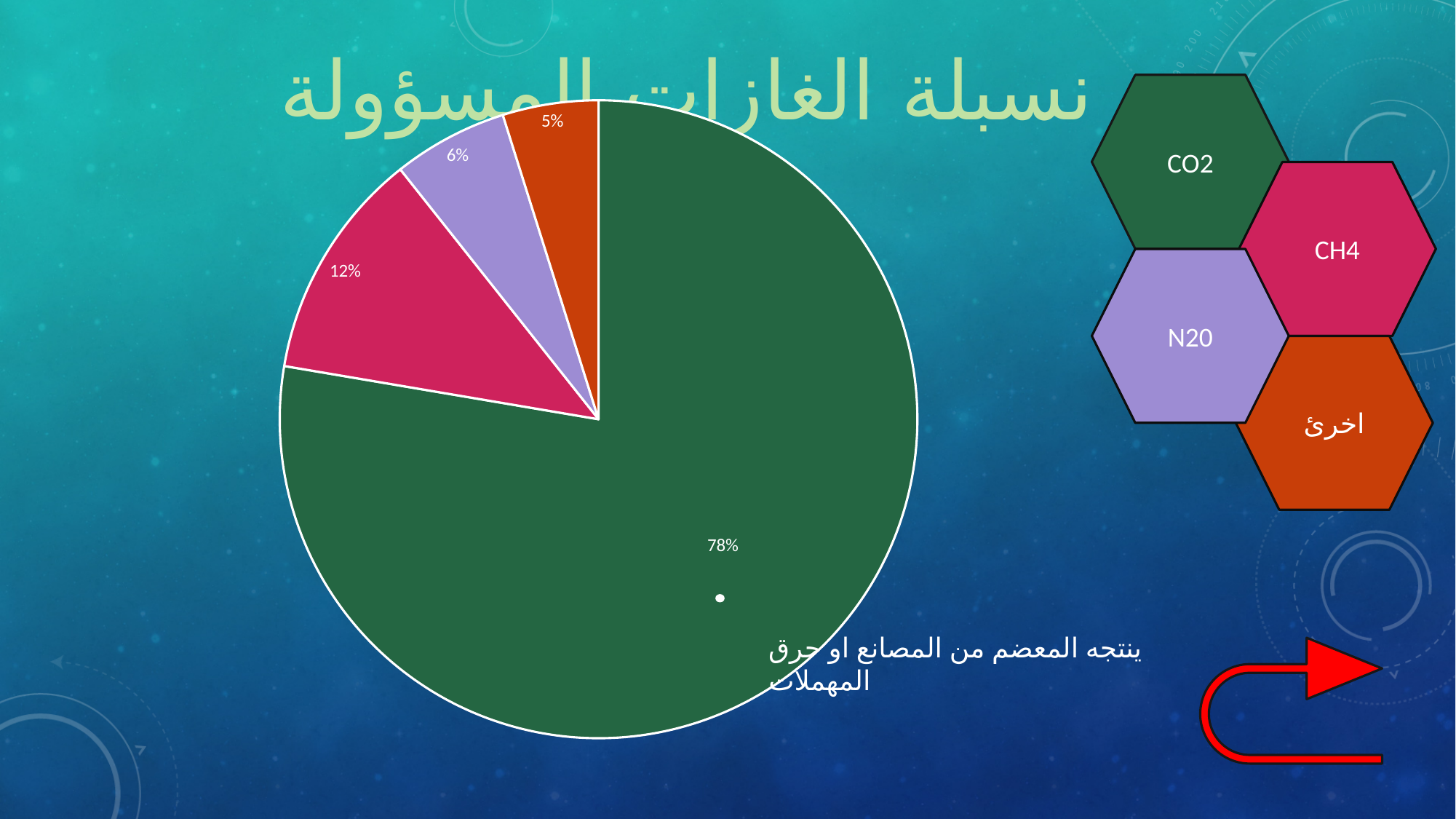

# نسبلة الغازات المسؤولة
CO2
CH4
N20
اخرئ

### Chart

| Category | % |
|---|---|
| CO2 | 80.0 |
| CH4 | 12.0 |
| N2O | 6.0 |
| اخرئ | 5.0 |

ينتجه المعضم من المصانع او حرق المهملات